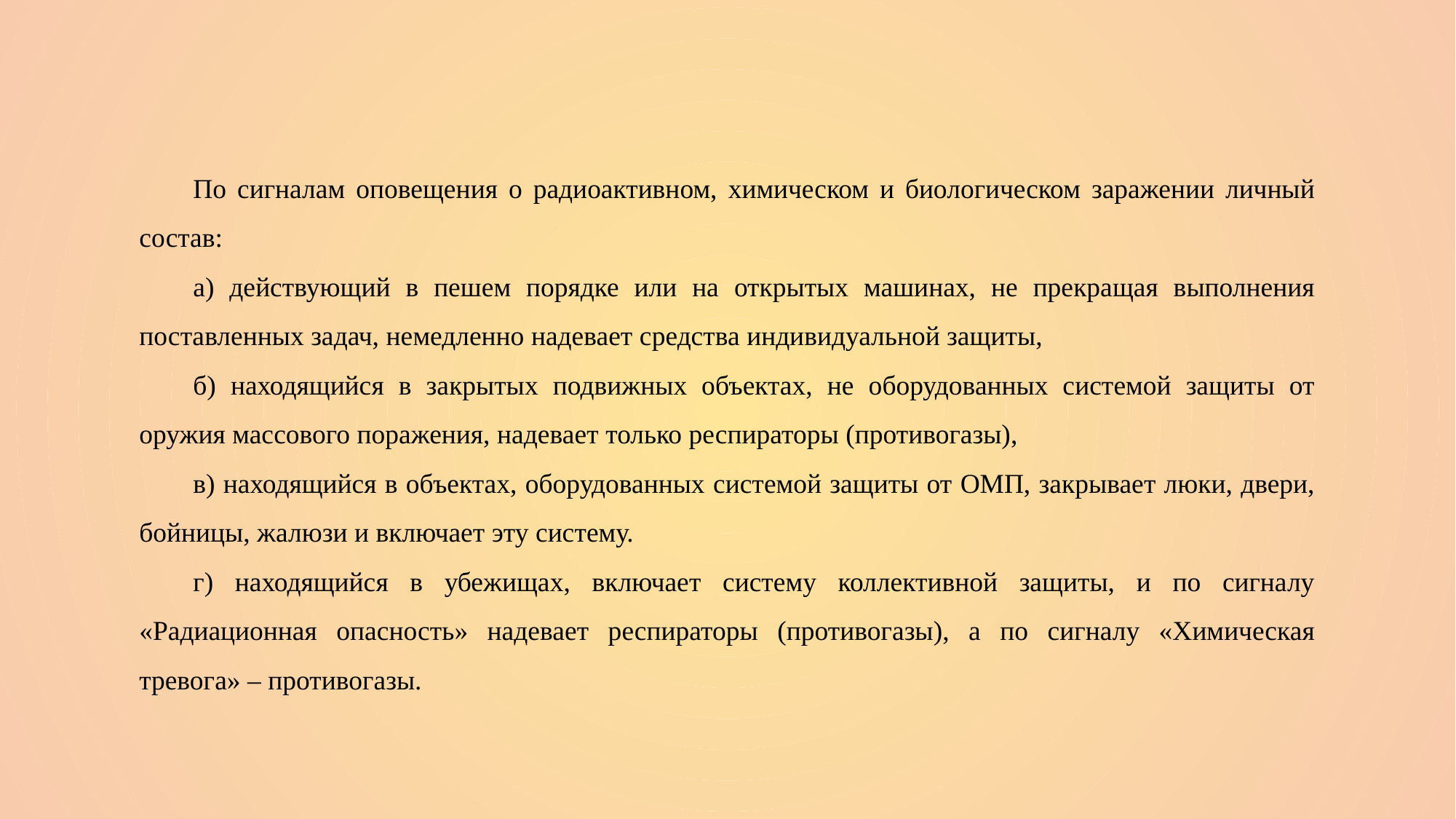

По сигналам оповещения о радиоактивном, химическом и биологическом заражении личный состав:
а) действующий в пешем порядке или на открытых машинах, не прекращая выполнения поставленных задач, немедленно надевает средства индивидуальной защиты,
б) находящийся в закрытых подвижных объектах, не оборудованных системой защиты от оружия массового поражения, надевает только респираторы (противогазы),
в) находящийся в объектах, оборудованных системой защиты от ОМП, закрывает люки, двери, бойницы, жалюзи и включает эту систему.
г) находящийся в убежищах, включает систему коллективной защиты, и по сигналу «Радиационная опасность» надевает респираторы (противогазы), а по сигналу «Химическая тревога» – противогазы.